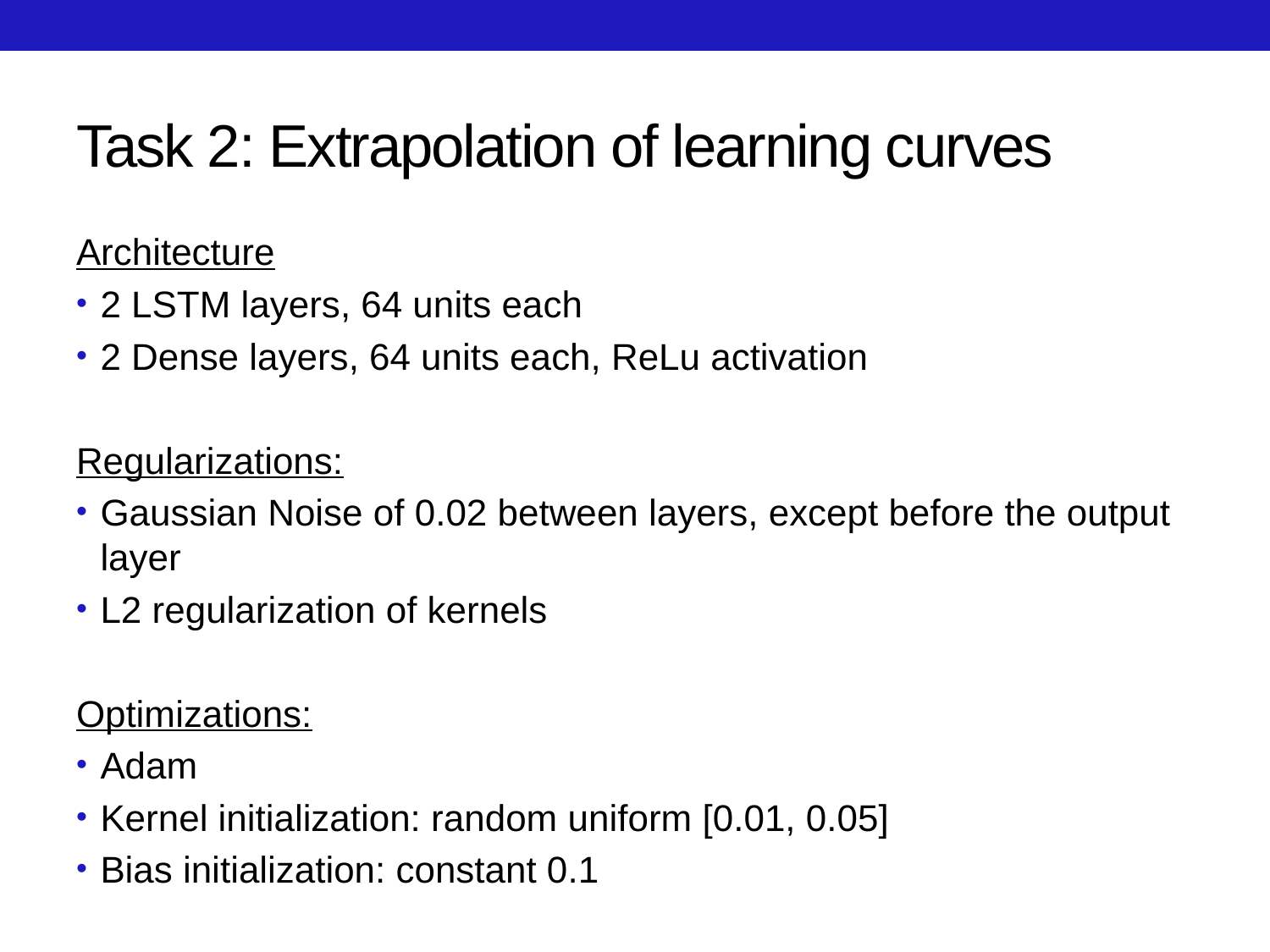

# Task 2: Extrapolation of learning curves
Architecture
2 LSTM layers, 64 units each
2 Dense layers, 64 units each, ReLu activation

Regularizations:
Gaussian Noise of 0.02 between layers, except before the output layer
L2 regularization of kernels

Optimizations:
Adam
Kernel initialization: random uniform [0.01, 0.05]
Bias initialization: constant 0.1